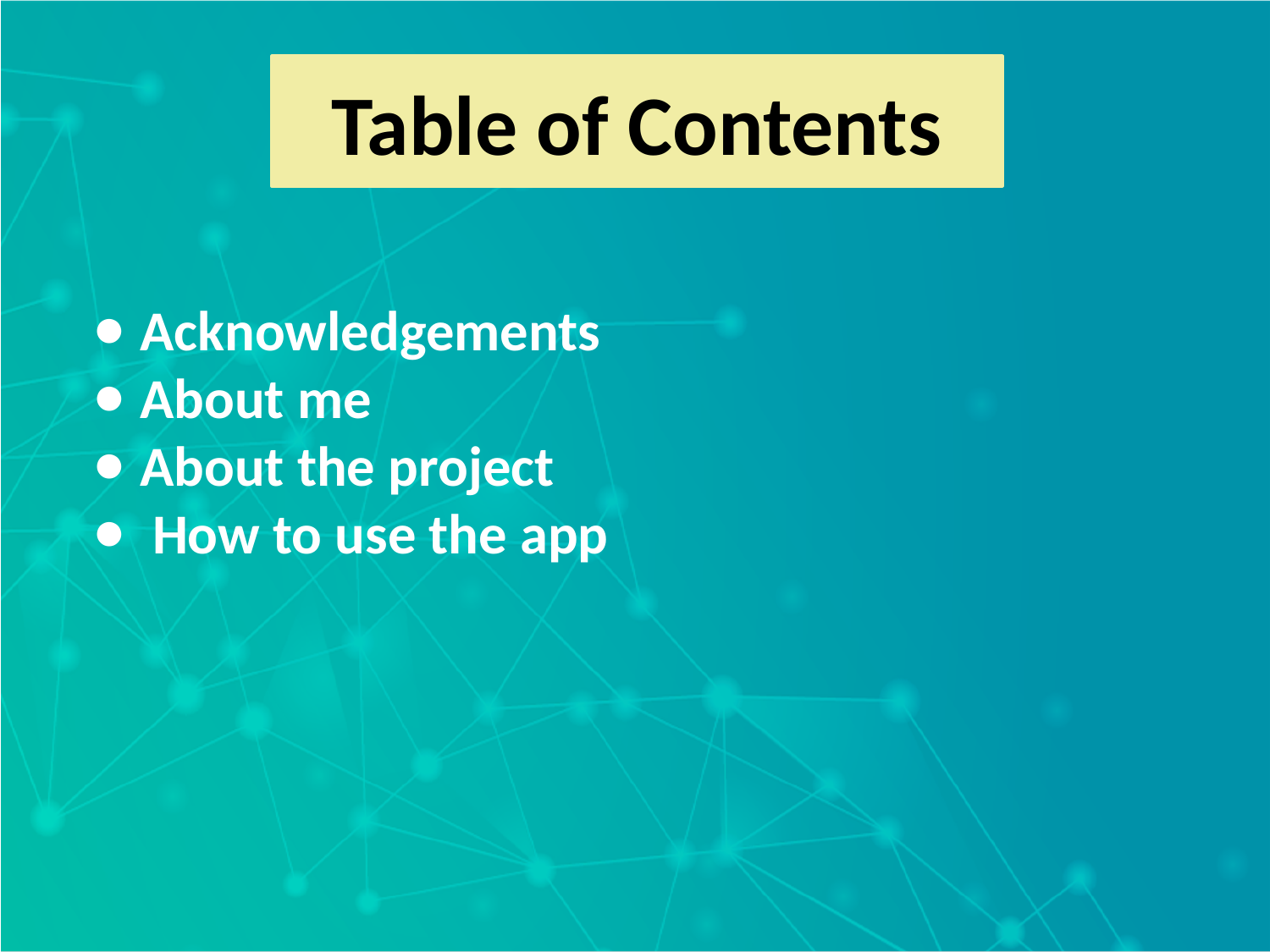

Table of Contents
Acknowledgements
About me
About the project
 How to use the app